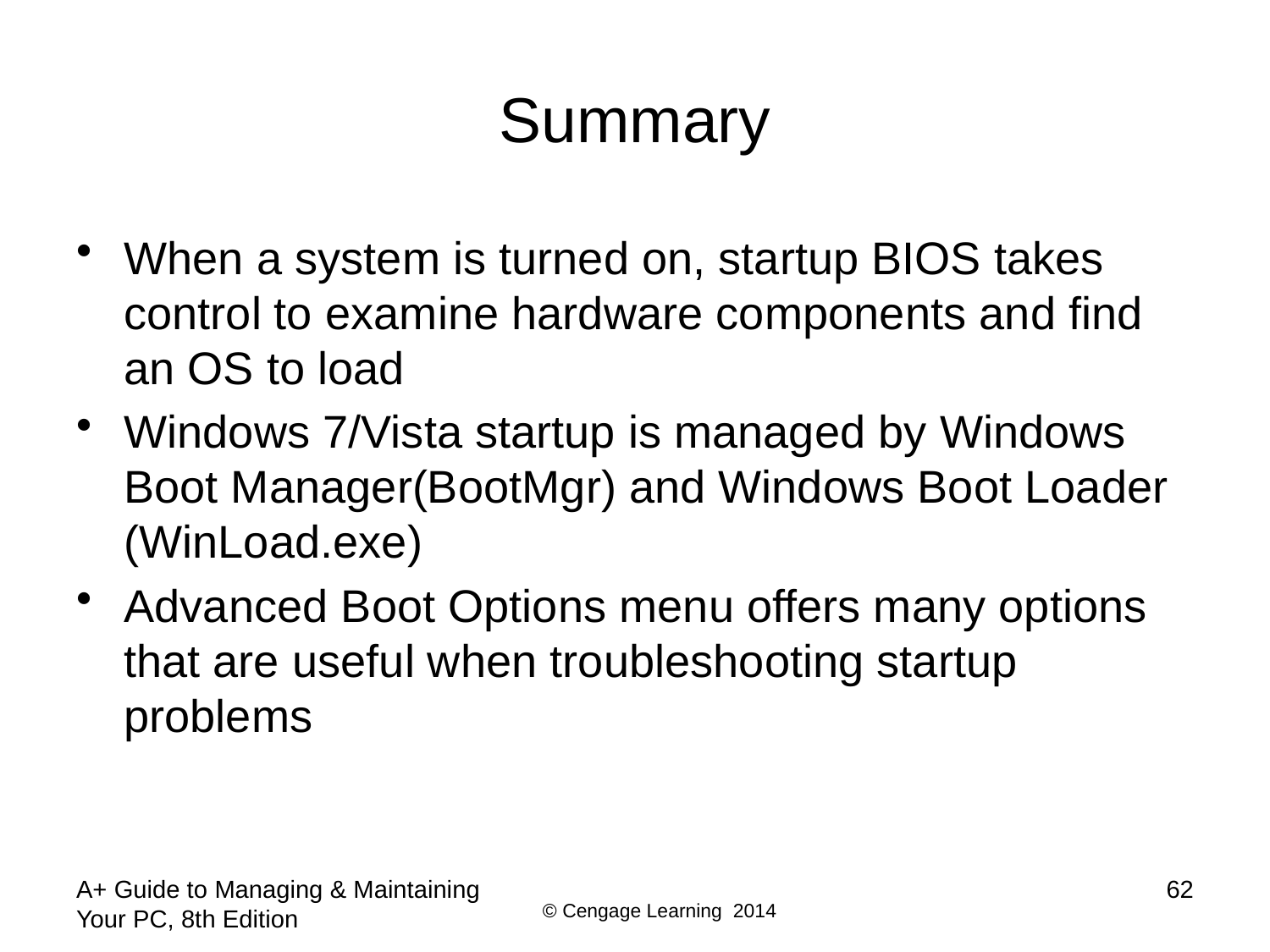

# Summary
When a system is turned on, startup BIOS takes control to examine hardware components and find an OS to load
Windows 7/Vista startup is managed by Windows Boot Manager(BootMgr) and Windows Boot Loader (WinLoad.exe)
Advanced Boot Options menu offers many options that are useful when troubleshooting startup problems
A+ Guide to Managing & Maintaining Your PC, 8th Edition
62